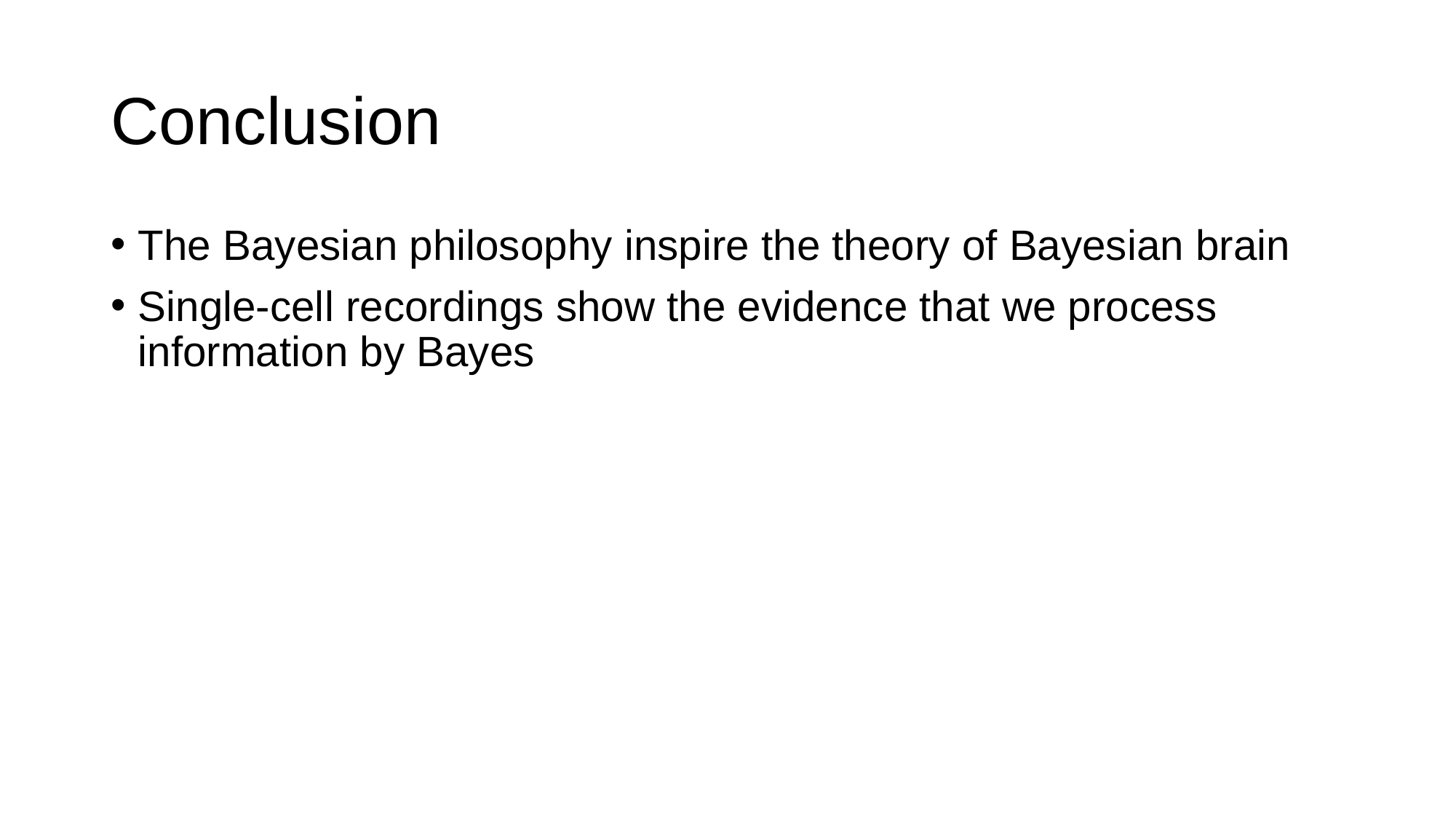

# Conclusion
The Bayesian philosophy inspire the theory of Bayesian brain
Single-cell recordings show the evidence that we process information by Bayes